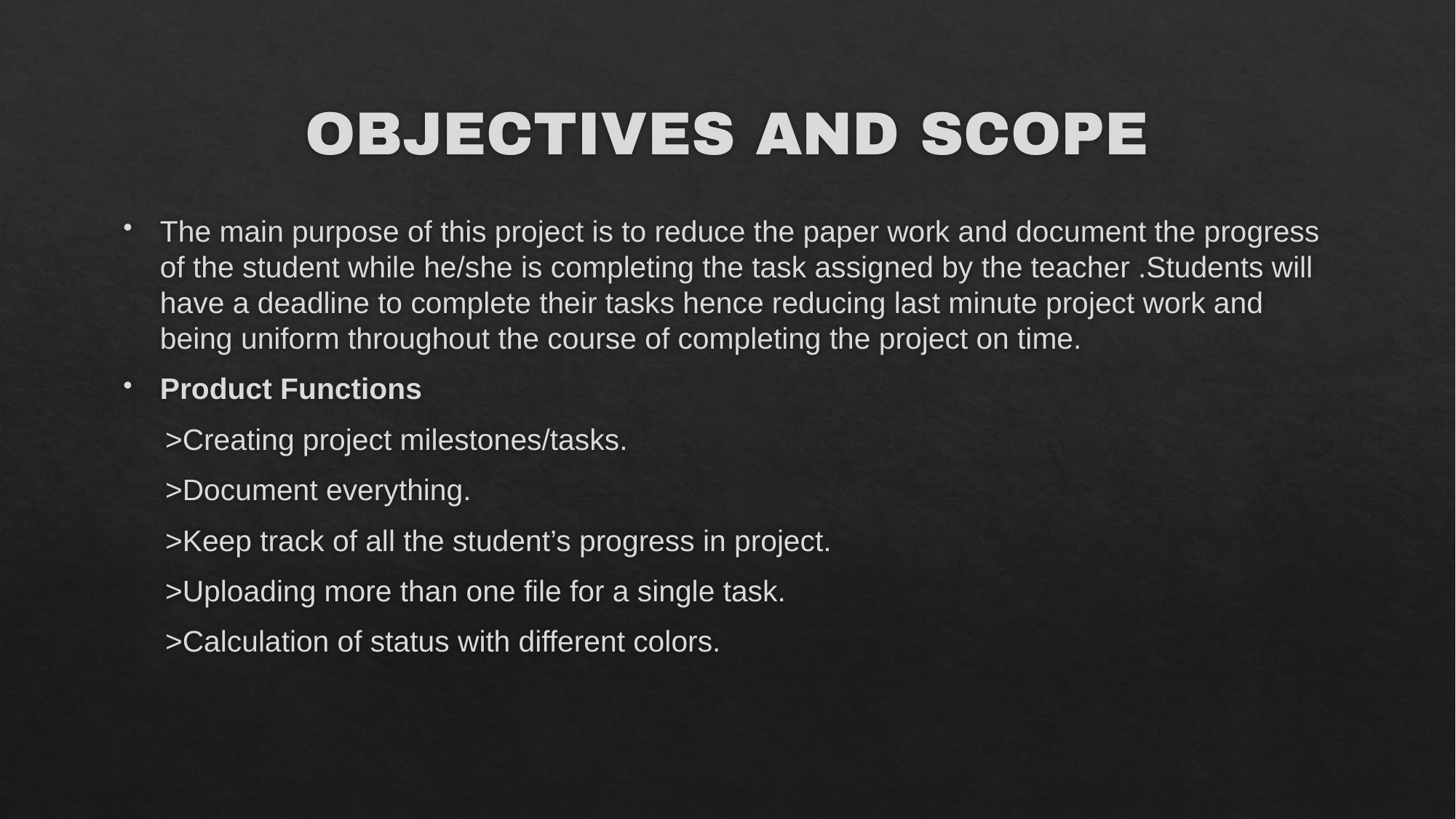

# OBJECTIVES AND SCOPE
The main purpose of this project is to reduce the paper work and document the progress of the student while he/she is completing the task assigned by the teacher .Students will have a deadline to complete their tasks hence reducing last minute project work and being uniform throughout the course of completing the project on time.
Product Functions
     >Creating project milestones/tasks.
     >Document everything.
     >Keep track of all the student’s progress in project.
     >Uploading more than one file for a single task.
     >Calculation of status with different colors.